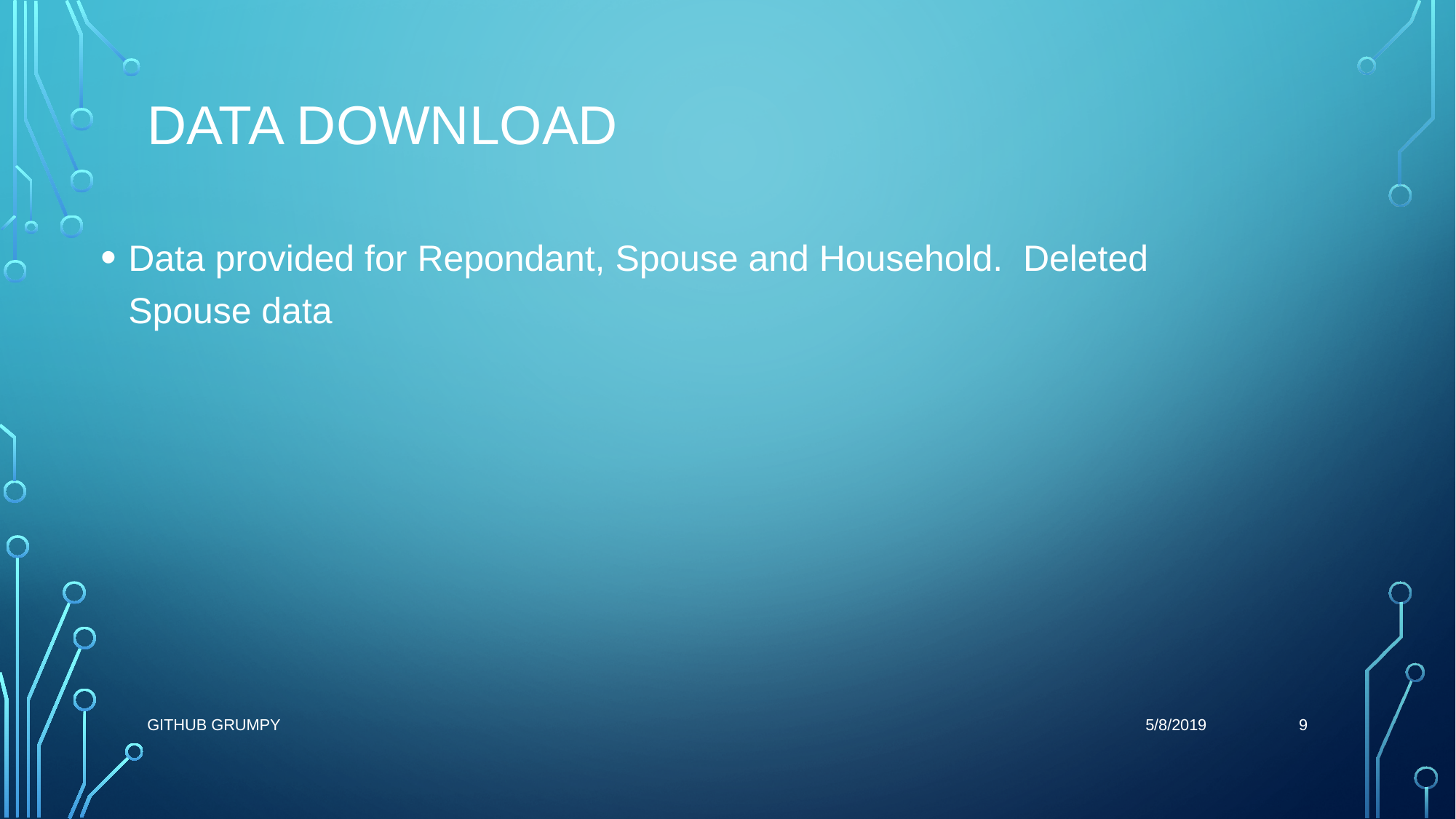

# Data DOwNLOAD
Data provided for Repondant, Spouse and Household.  Deleted Spouse data

9
Github Grumpy
5/8/2019